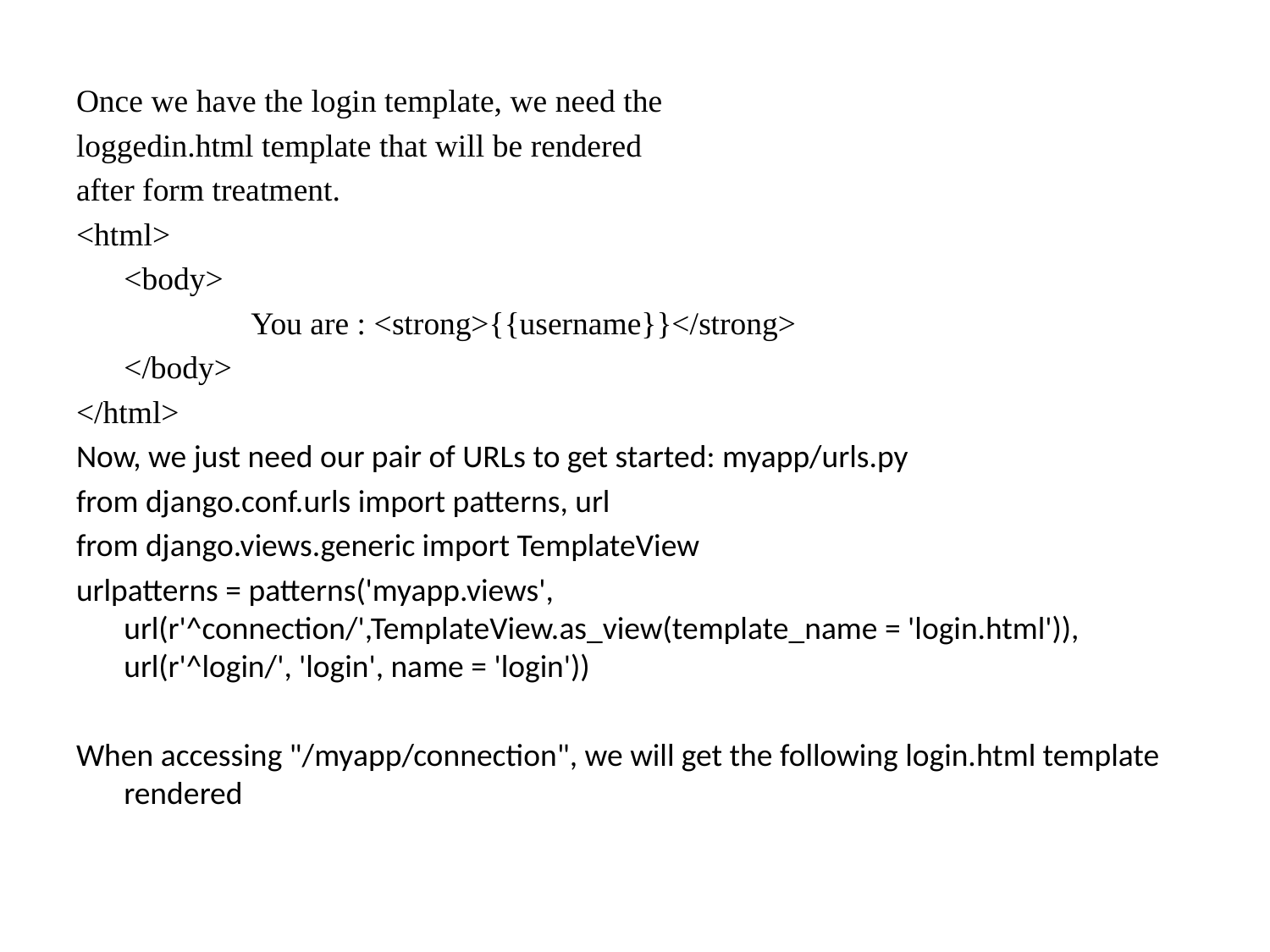

Once we have the login template, we need the
loggedin.html template that will be rendered
after form treatment.
<html>
	<body>
		You are : <strong>{{username}}</strong>
	</body>
</html>
Now, we just need our pair of URLs to get started: myapp/urls.py
from django.conf.urls import patterns, url
from django.views.generic import TemplateView
urlpatterns = patterns('myapp.views', url(r'^connection/',TemplateView.as_view(template_name = 'login.html')), url(r'^login/', 'login', name = 'login'))

When accessing "/myapp/connection", we will get the following login.html template rendered